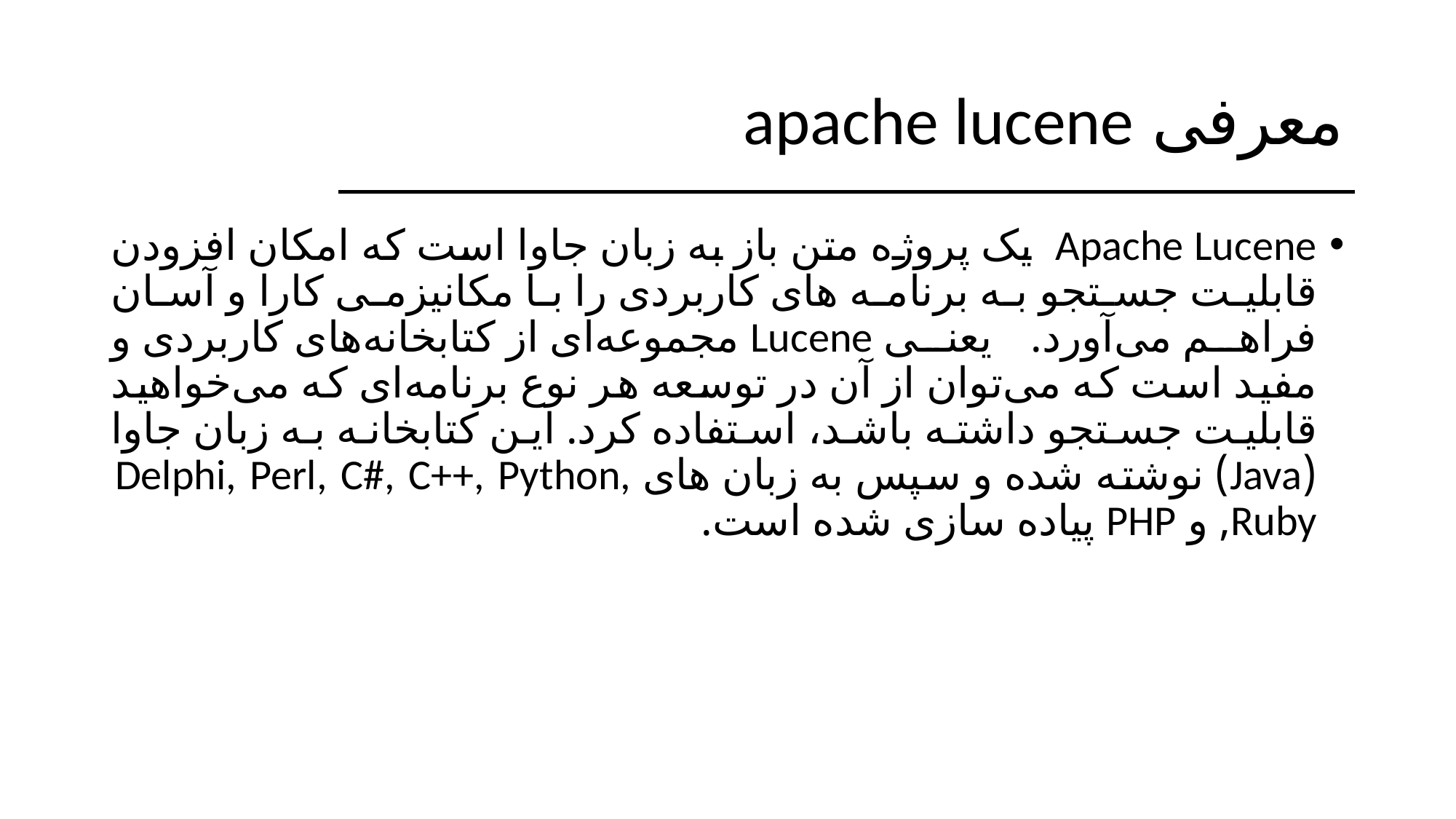

# معرفی apache lucene
Apache Lucene  یک پروژه متن ‌باز به زبان جاوا است که امکان افزودن قابلیت جستجو به برنامه های کاربردی را با مکانیزمی کارا و آسان فراهم می‌آورد. یعنی Lucene مجموعه‌ای از کتابخانه‌های کاربردی و مفید است که می‌توان از آن‌ در توسعه هر نوع برنامه‌ای که می‌خواهید قابلیت جستجو داشته باشد، استفاده کرد. این کتابخانه به زبان جاوا (Java) نوشته شده و سپس به زبان های Delphi, Perl, C#, C++, Python, Ruby, و PHP پیاده سازی شده است.